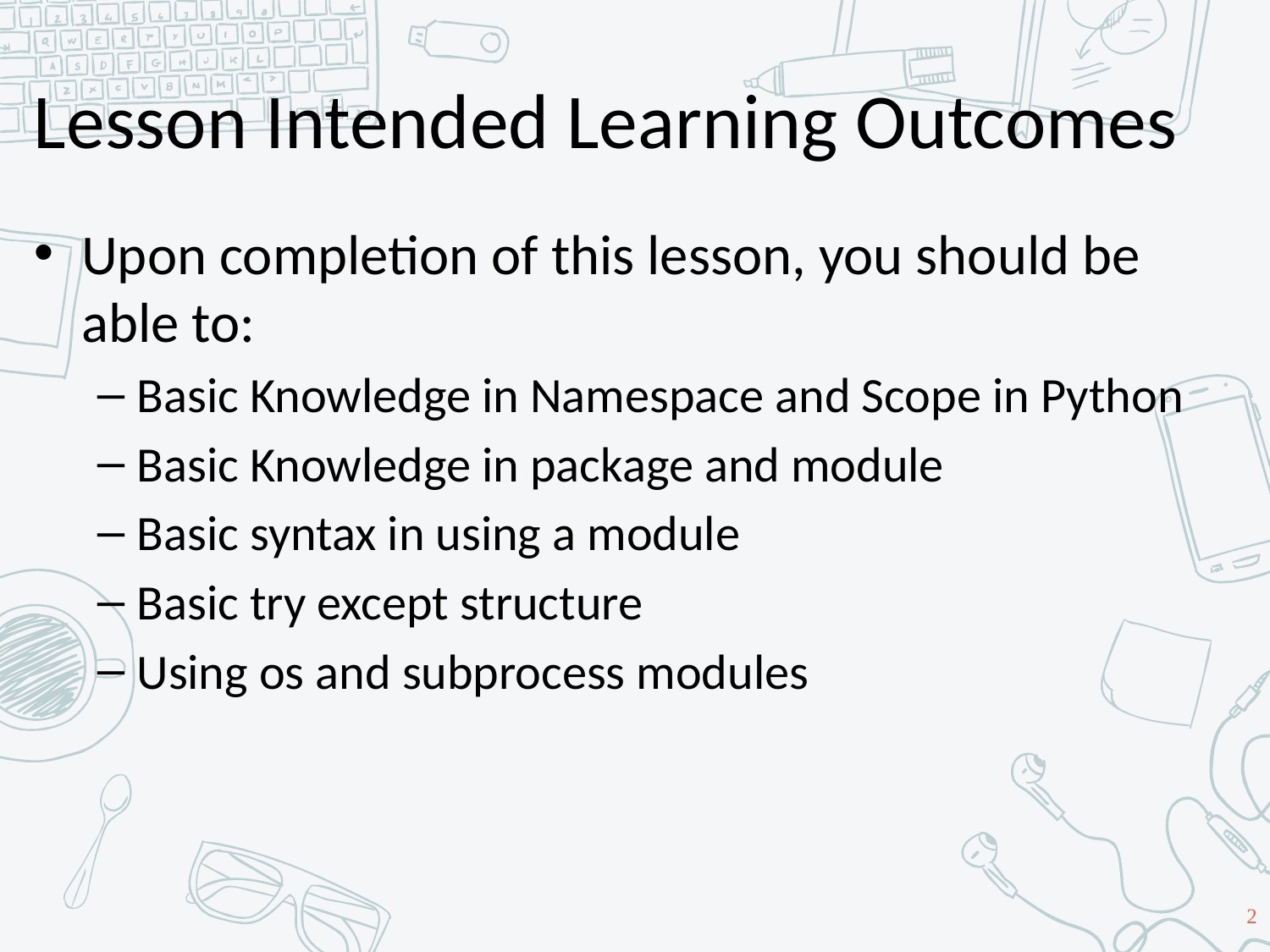

# Lesson Intended Learning Outcomes
Upon completion of this lesson, you should be able to:
Basic Knowledge in Namespace and Scope in Python
Basic Knowledge in package and module
Basic syntax in using a module
Basic try except structure
Using os and subprocess modules

2